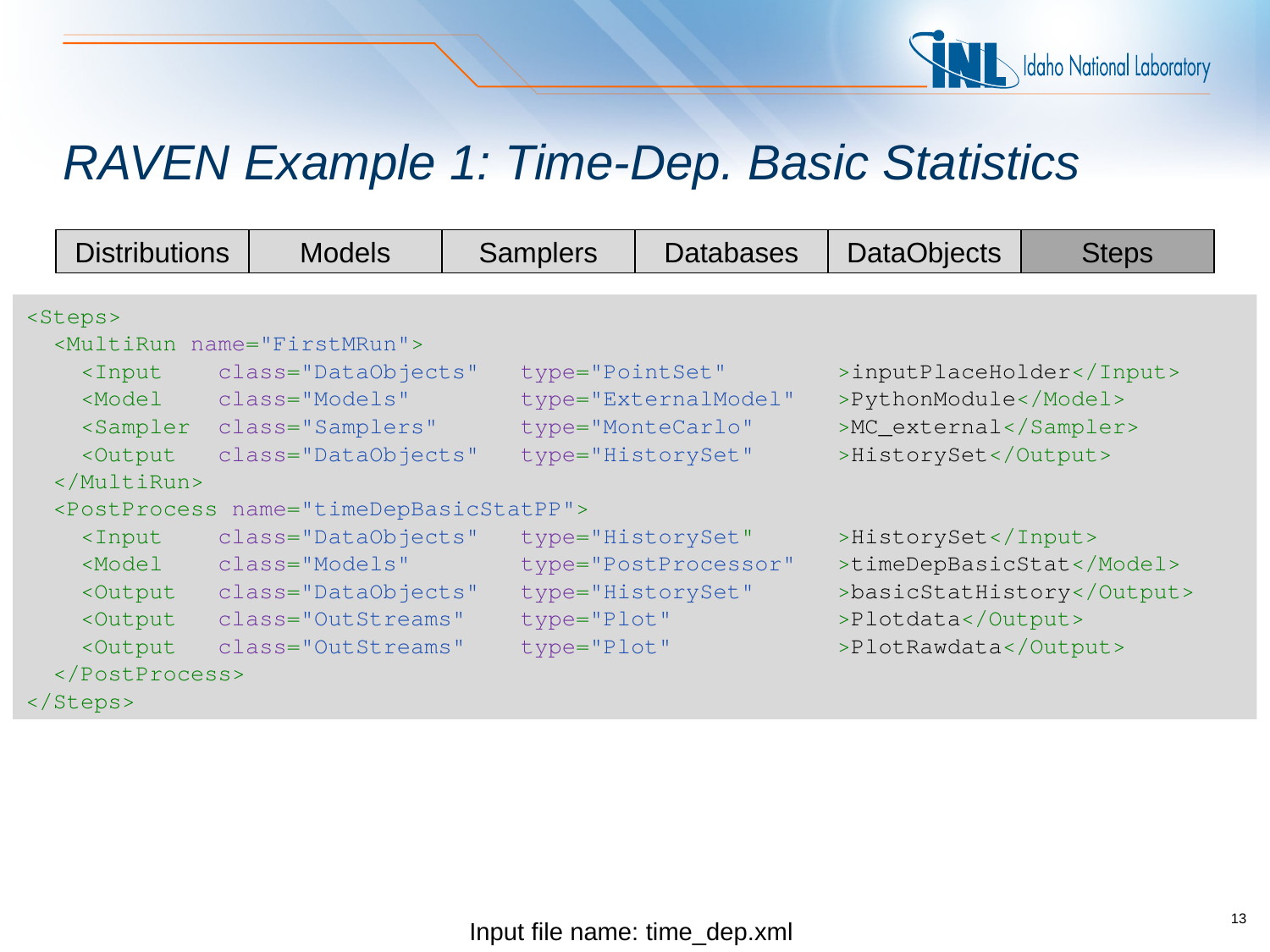

# RAVEN Example 1: Time-Dep. Basic Statistics
Steps
Distributions
Models
Samplers
Databases
DataObjects
<Steps>
  <MultiRun name="FirstMRun">
    <Input    class="DataObjects"   type="PointSet"        >inputPlaceHolder</Input>
    <Model    class="Models"        type="ExternalModel"   >PythonModule</Model>
    <Sampler  class="Samplers"      type="MonteCarlo"      >MC_external</Sampler>
    <Output   class="DataObjects"   type="HistorySet"      >HistorySet</Output>
  </MultiRun>
  <PostProcess name="timeDepBasicStatPP">
    <Input    class="DataObjects"   type="HistorySet"      >HistorySet</Input>
    <Model    class="Models"        type="PostProcessor"   >timeDepBasicStat</Model>
    <Output   class="DataObjects"   type="HistorySet"      >basicStatHistory</Output>
    <Output   class="OutStreams"    type="Plot"            >Plotdata</Output>
    <Output   class="OutStreams"    type="Plot"            >PlotRawdata</Output>
  </PostProcess>
</Steps>
Input file name: time_dep.xml
13